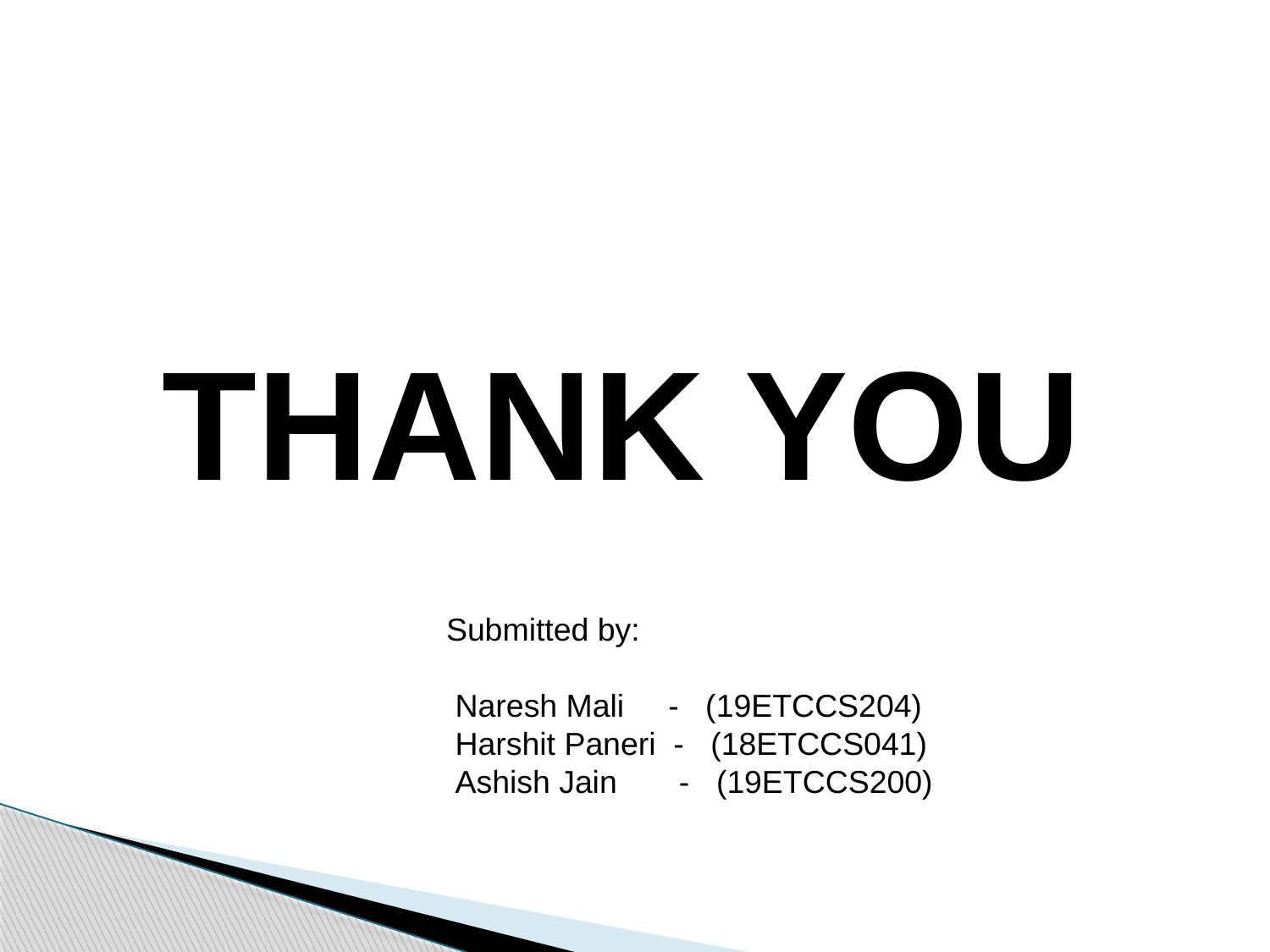

Thank you

Submitted by:

 Naresh Mali     -   (19ETCCS204)
 Harshit Paneri  -   (18ETCCS041)
 Ashish Jain       -   (19ETCCS200)